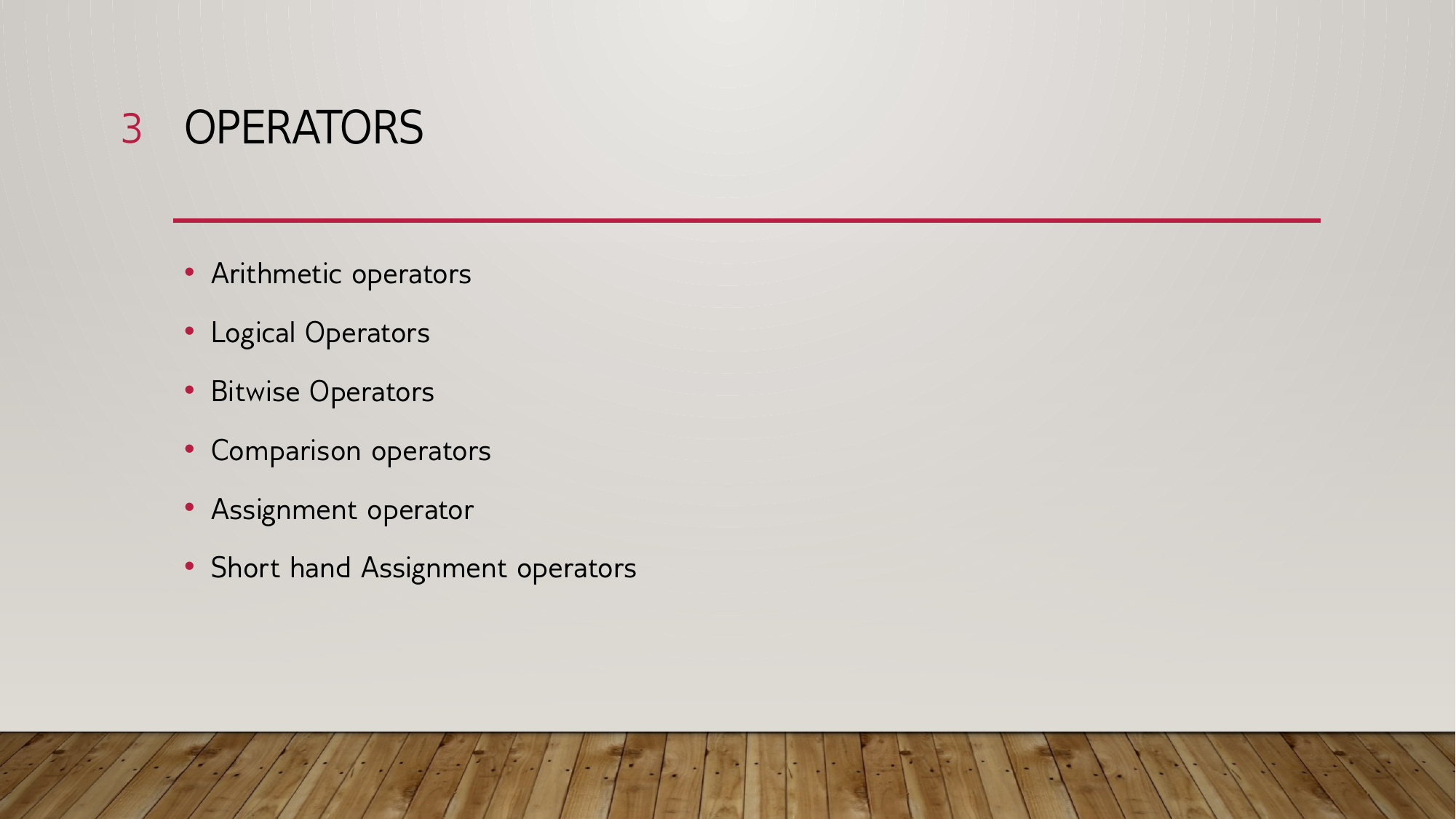

3
# Operators
Arithmetic operators
Logical Operators
Bitwise Operators
Comparison operators
Assignment operator
Short hand Assignment operators